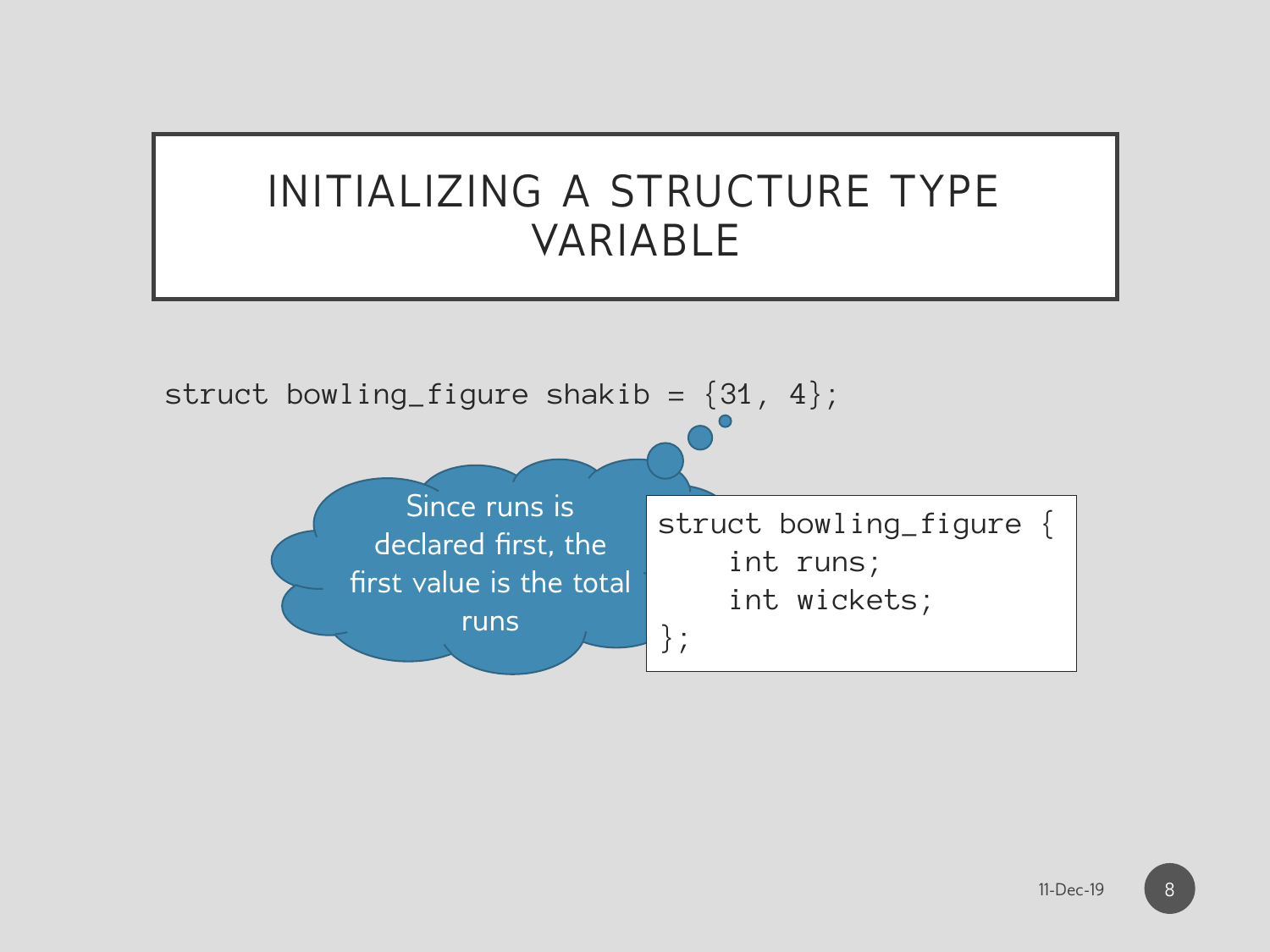

# Initializing a structure type variable
struct bowling_figure shakib = {31, 4};
Since runs is declared first, the first value is the total runs
struct bowling_figure {
    int runs;
    int wickets;
};
8
11-Dec-19